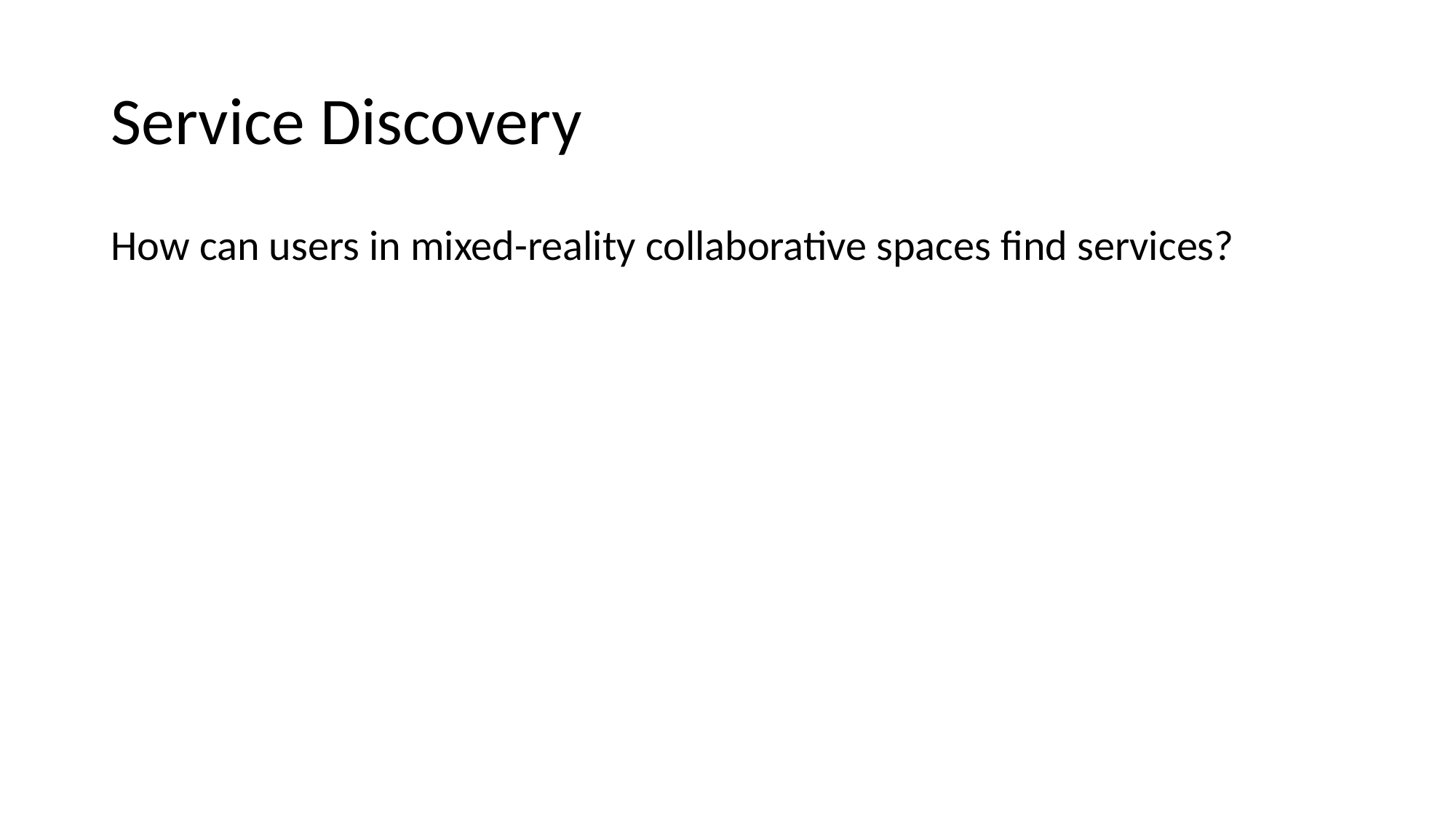

# Service Discovery
How can users in mixed-reality collaborative spaces find services?